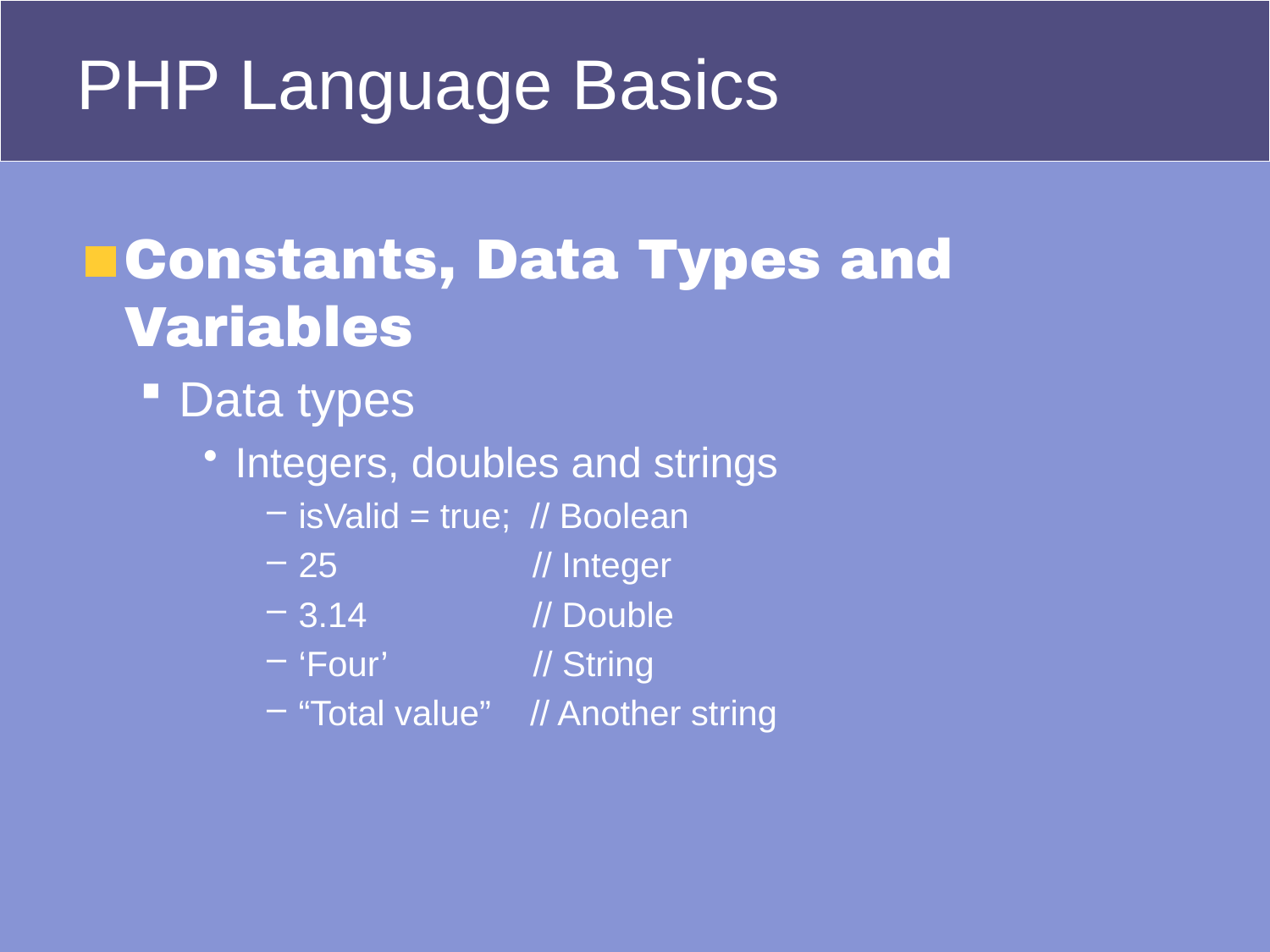

# PHP Language Basics
Constants, Data Types and Variables
Data types
Integers, doubles and strings
isValid = true;  // Boolean
25                    // Integer
3.14                 // Double
‘Four’               // String
“Total value”    // Another string